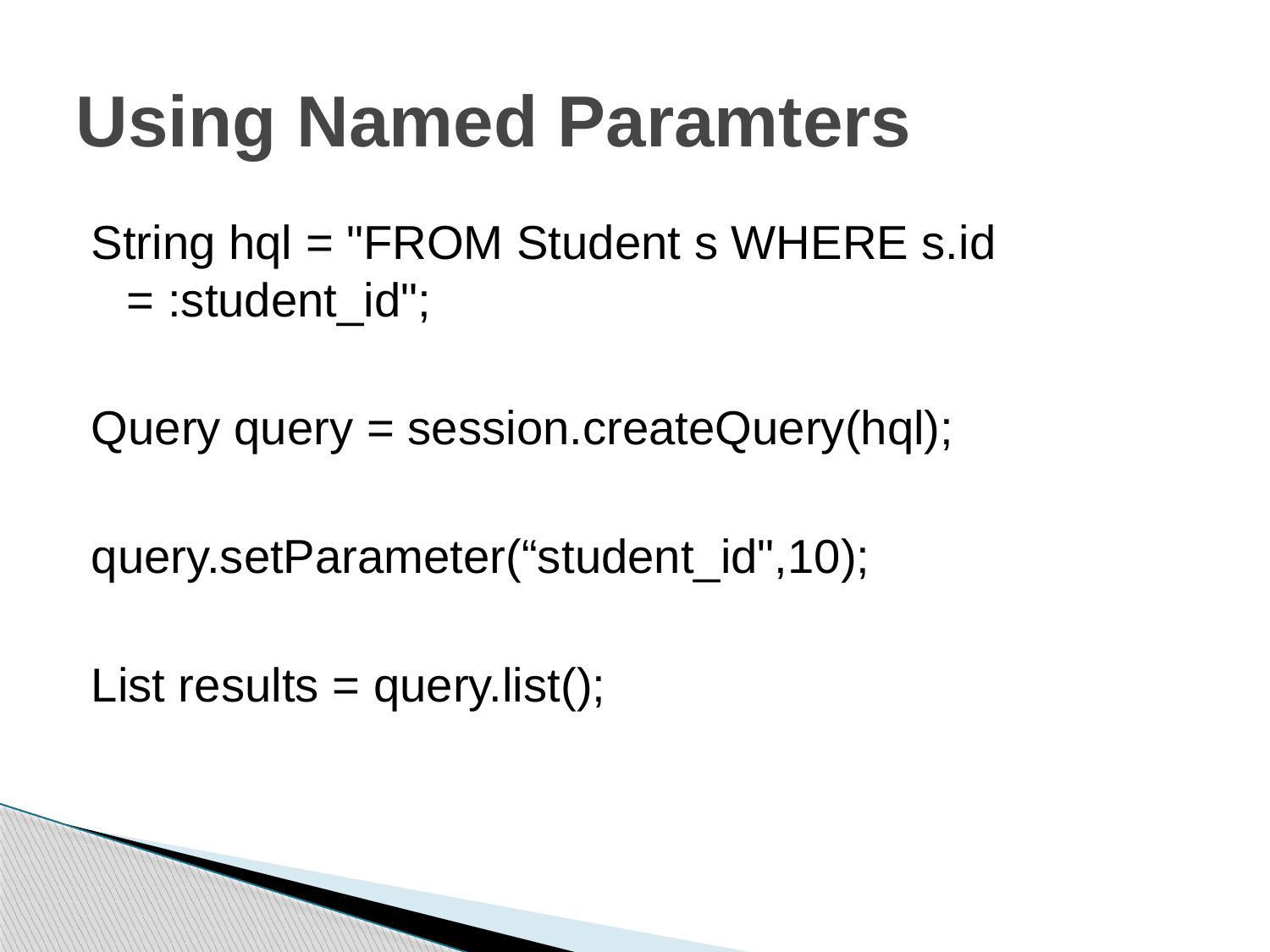

# Using Named Paramters
String hql = "FROM Student s WHERE s.id = :student_id";

Query query = session.createQuery(hql);

query.setParameter(“student_id",10);

List results = query.list();